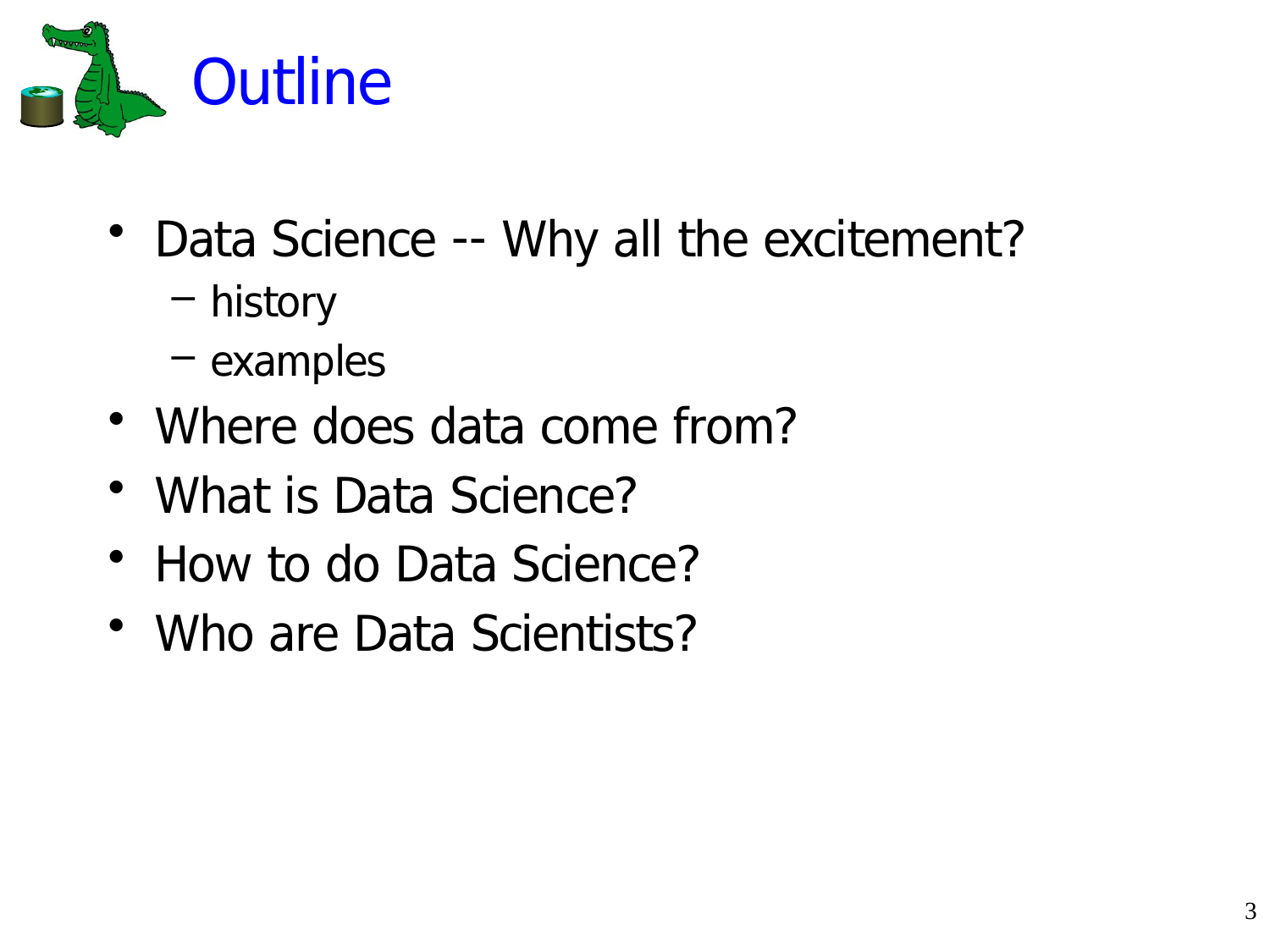

# Outline
Data Science -- Why all the excitement?
history
examples
Where does data come from?
What is Data Science?
How to do Data Science?
Who are Data Scientists?
3